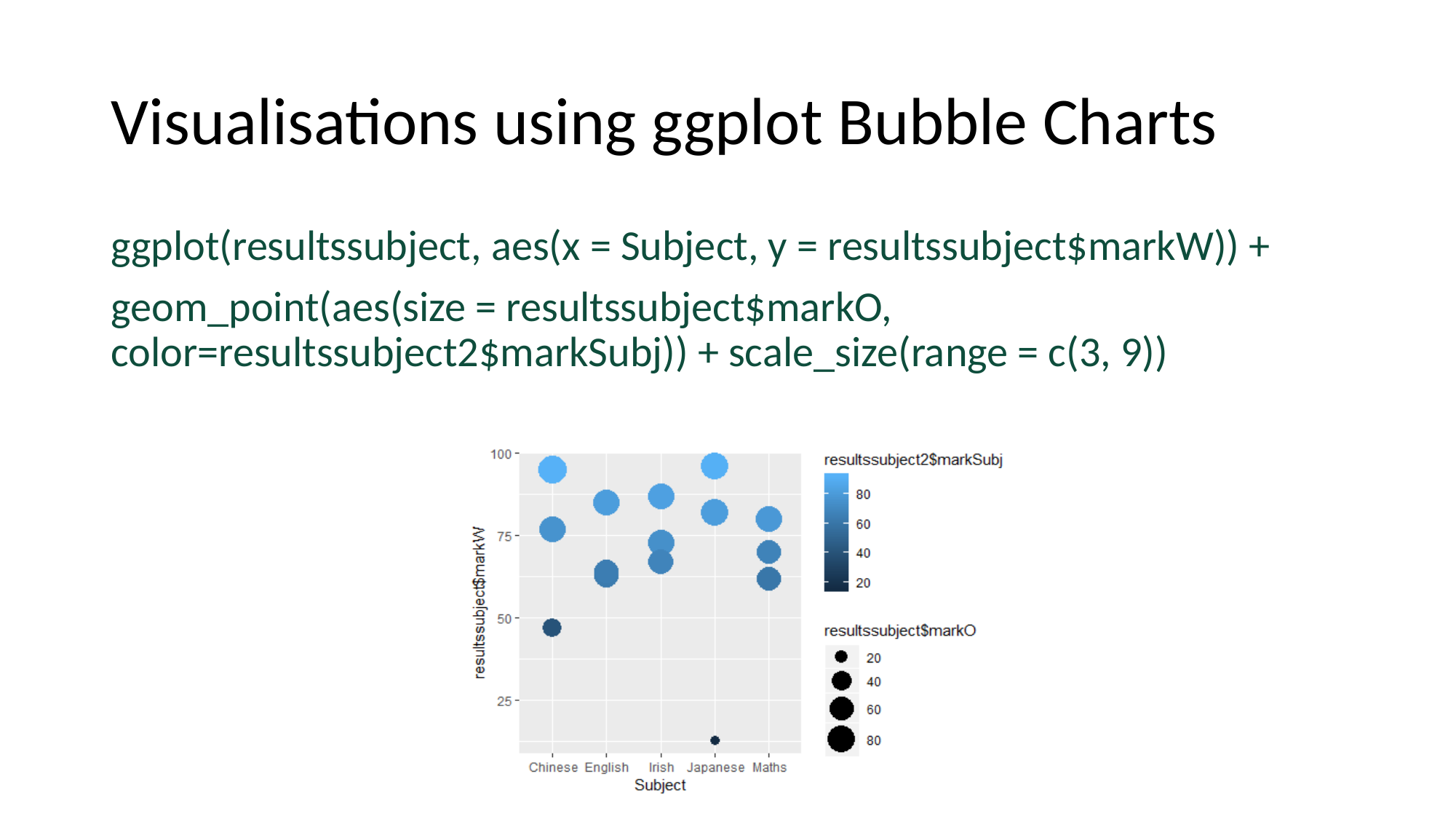

# Visualisations using ggplot Bubble Charts
ggplot(resultssubject, aes(x = Subject, y = resultssubject$markW)) +
geom_point(aes(size = resultssubject$markO, color=resultssubject2$markSubj)) + scale_size(range = c(3, 9))